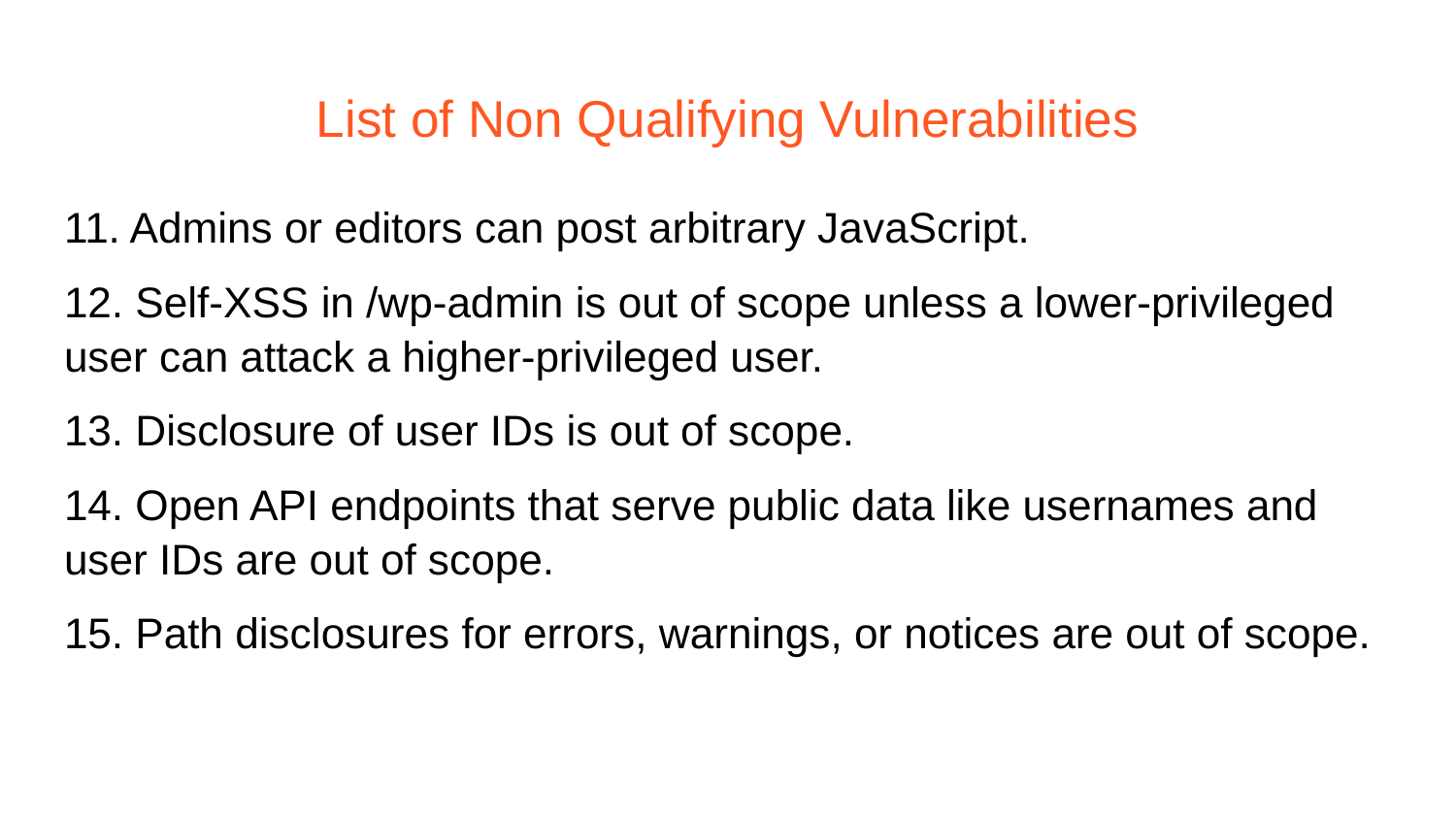

# List of Non Qualifying Vulnerabilities

11. Admins or editors can post arbitrary JavaScript.
12. Self-XSS in /wp-admin is out of scope unless a lower-privileged user can attack a higher-privileged user.
13. Disclosure of user IDs is out of scope.
14. Open API endpoints that serve public data like usernames and user IDs are out of scope.
15. Path disclosures for errors, warnings, or notices are out of scope.